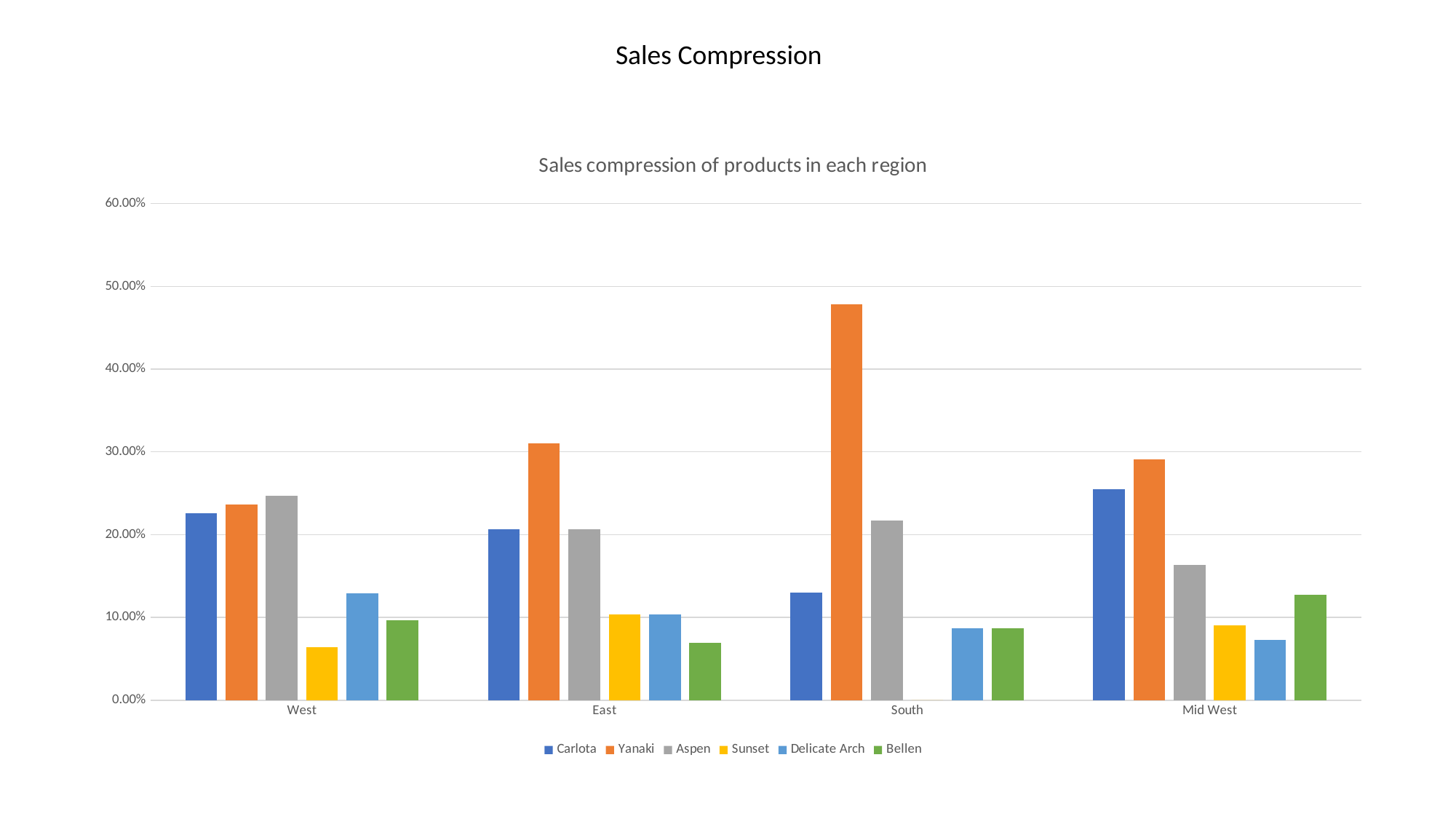

Sales Compression

### Chart: Sales compression of products in each region

| Category | Carlota | Yanaki | Aspen | Sunset | Delicate Arch | Bellen |
|---|---|---|---|---|---|---|
| West | 0.22580645161290322 | 0.23655913978494625 | 0.24731182795698925 | 0.06451612903225806 | 0.12903225806451613 | 0.0967741935483871 |
| East | 0.20689655172413793 | 0.3103448275862069 | 0.20689655172413793 | 0.10344827586206896 | 0.10344827586206896 | 0.06896551724137931 |
| South | 0.13043478260869565 | 0.4782608695652174 | 0.21739130434782608 | 0.0 | 0.08695652173913043 | 0.08695652173913043 |
| Mid West | 0.2545454545454545 | 0.2909090909090909 | 0.16363636363636364 | 0.09090909090909091 | 0.07272727272727272 | 0.12727272727272726 |